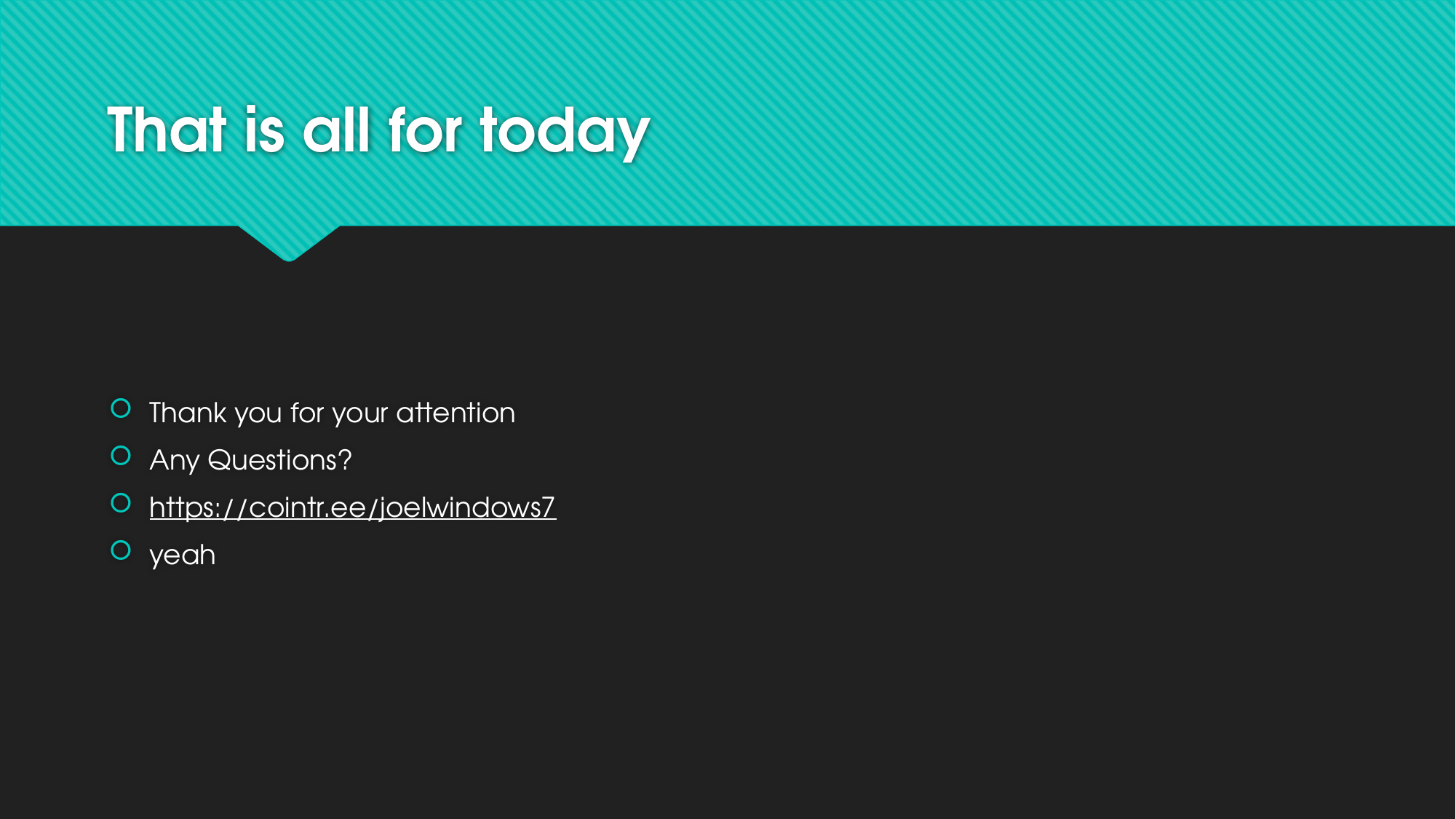

# That is all for today
Thank you for your attention
Any Questions?
https://cointr.ee/joelwindows7
yeah